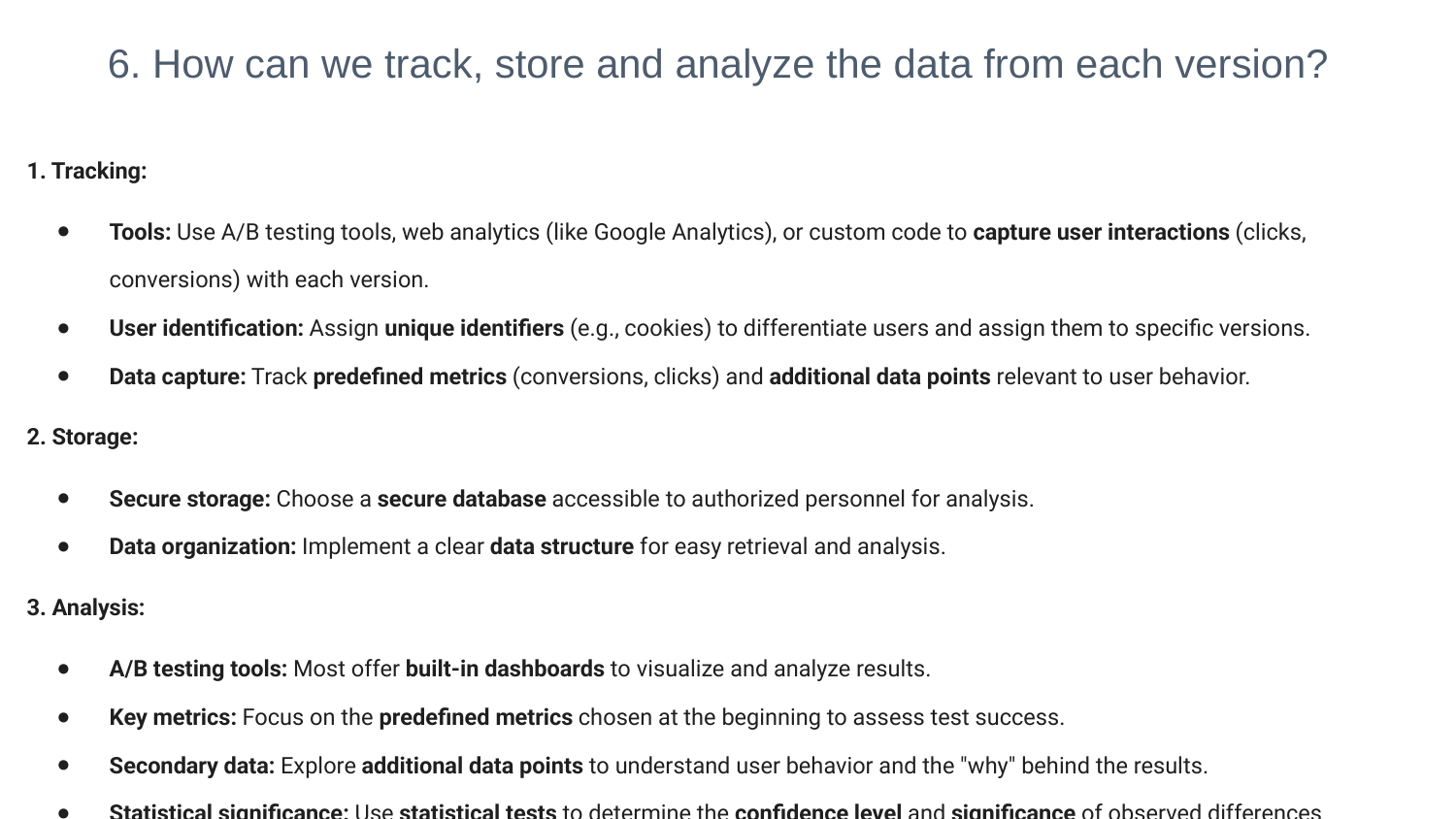

# 6. How can we track, store and analyze the data from each version?
1. Tracking:
Tools: Use A/B testing tools, web analytics (like Google Analytics), or custom code to capture user interactions (clicks, conversions) with each version.
User identification: Assign unique identifiers (e.g., cookies) to differentiate users and assign them to specific versions.
Data capture: Track predefined metrics (conversions, clicks) and additional data points relevant to user behavior.
2. Storage:
Secure storage: Choose a secure database accessible to authorized personnel for analysis.
Data organization: Implement a clear data structure for easy retrieval and analysis.
3. Analysis:
A/B testing tools: Most offer built-in dashboards to visualize and analyze results.
Key metrics: Focus on the predefined metrics chosen at the beginning to assess test success.
Secondary data: Explore additional data points to understand user behavior and the "why" behind the results.
Statistical significance: Use statistical tests to determine the confidence level and significance of observed differences between versions.